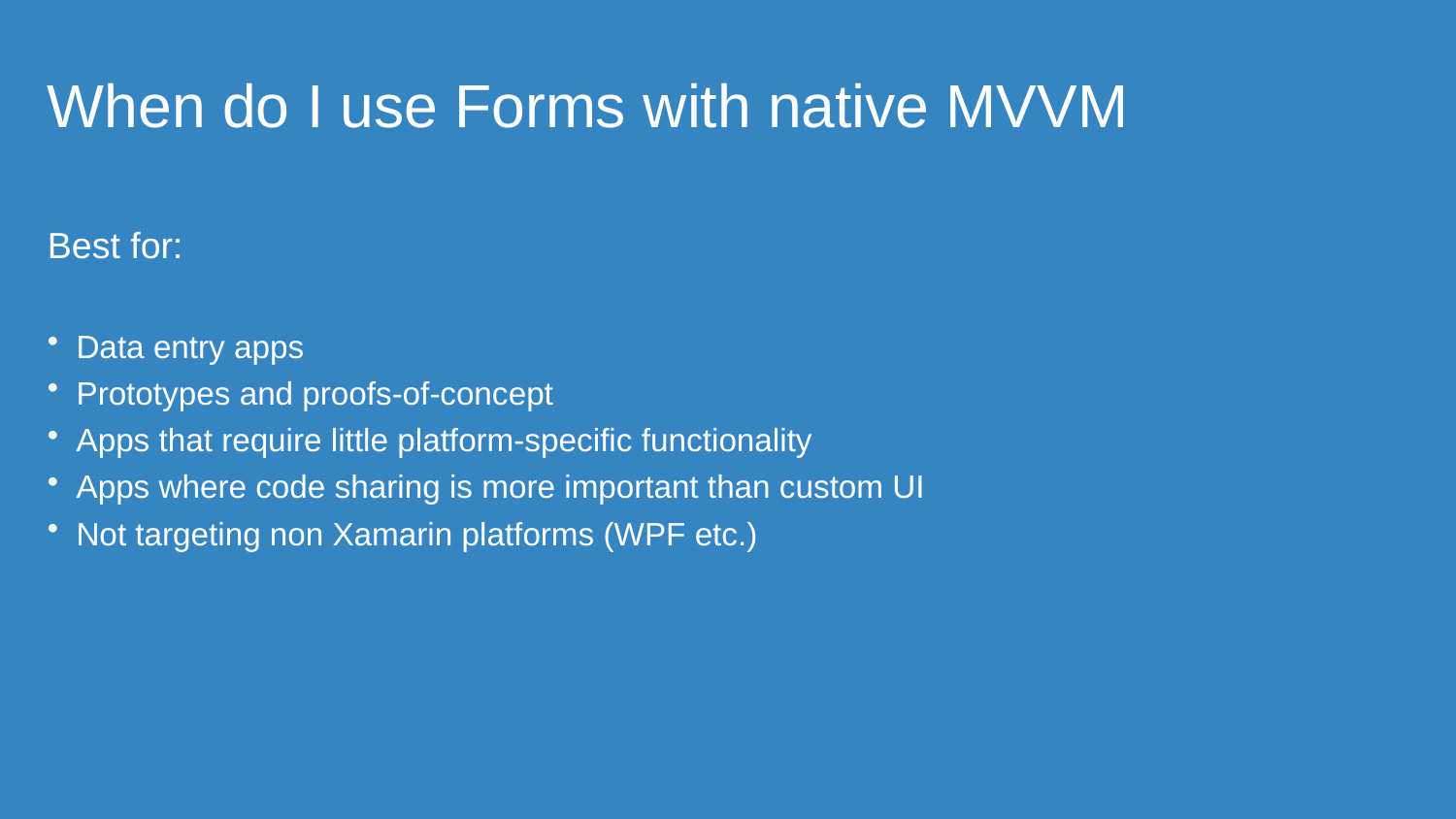

# When do I use Forms with native MVVM
Best for:

Data entry apps
Prototypes and proofs-of-concept
Apps that require little platform-specific functionality
Apps where code sharing is more important than custom UI
Not targeting non Xamarin platforms (WPF etc.)